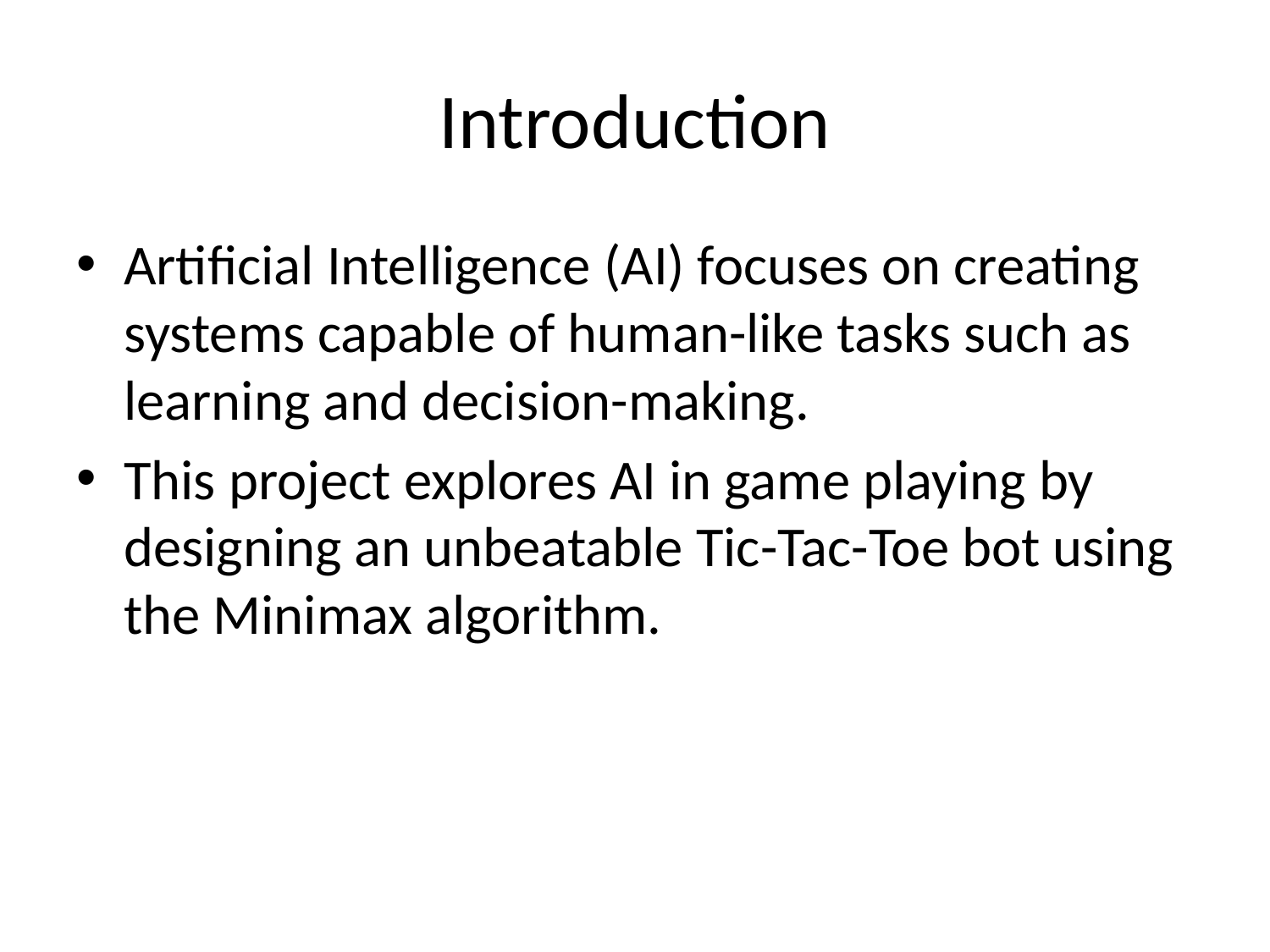

# Introduction
Artificial Intelligence (AI) focuses on creating systems capable of human-like tasks such as learning and decision-making.
This project explores AI in game playing by designing an unbeatable Tic-Tac-Toe bot using the Minimax algorithm.